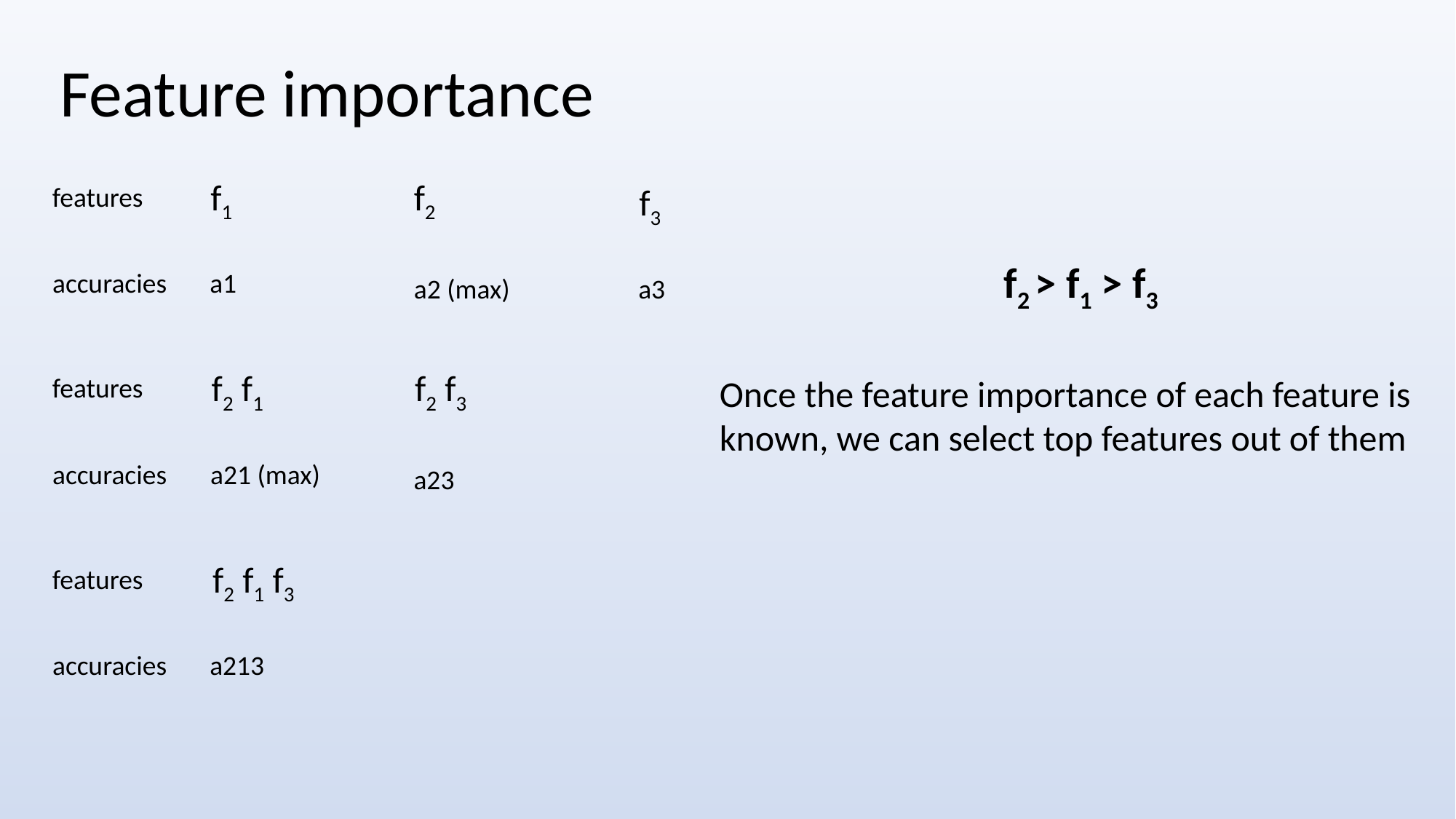

# Feature importance
f1
f2
features
f3
f2 > f1 > f3
accuracies
a1
a2 (max)
a3
f2 f1
f2 f3
features
Once the feature importance of each feature is
known, we can select top features out of them
accuracies
a21 (max)
a23
f2 f1 f3
features
accuracies
a213